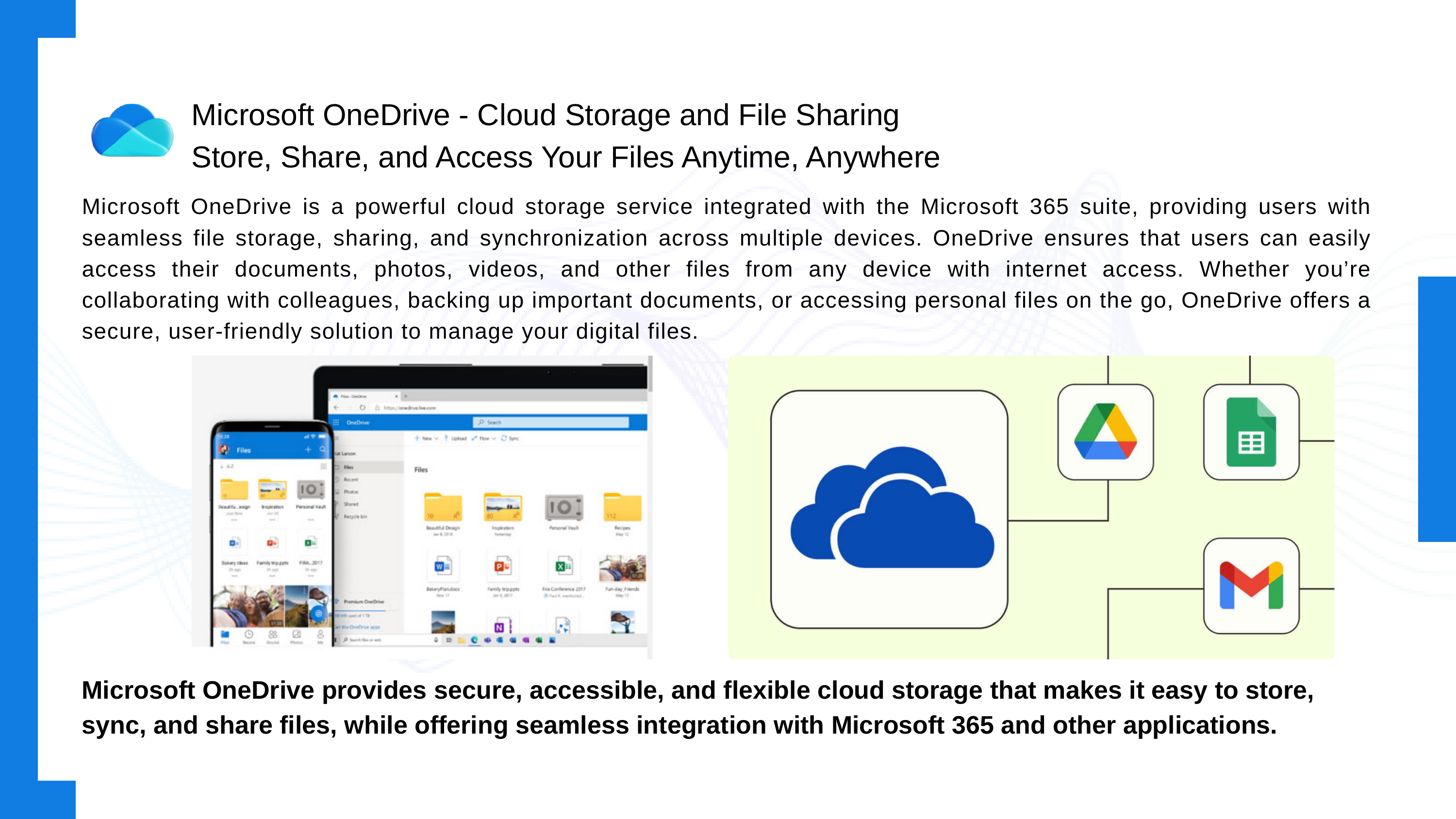

Microsoft OneDrive - Cloud Storage and File Sharing
Store, Share, and Access Your Files Anytime, Anywhere

Microsoft OneDrive is a powerful cloud storage service integrated with the Microsoft 365 suite, providing users with seamless file storage, sharing, and synchronization across multiple devices. OneDrive ensures that users can easily access their documents, photos, videos, and other files from any device with internet access. Whether you’re collaborating with colleagues, backing up important documents, or accessing personal files on the go, OneDrive offers a secure, user-friendly solution to manage your digital files.

Microsoft OneDrive provides secure, accessible, and flexible cloud storage that makes it easy to store, sync, and share files, while offering seamless integration with Microsoft 365 and other applications.